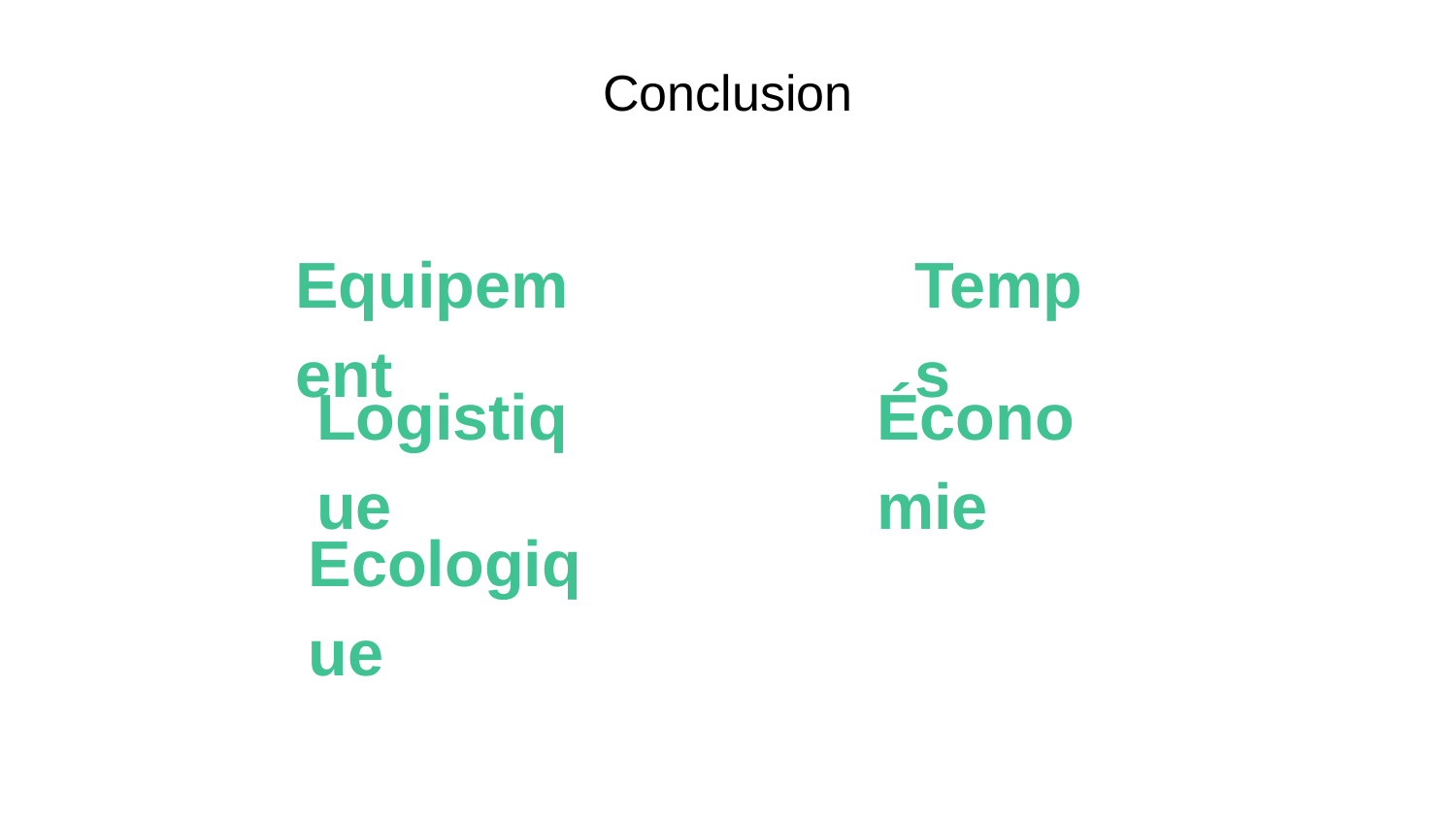

# Conclusion
Equipement
Temps
Logistique
Économie
Ecologique